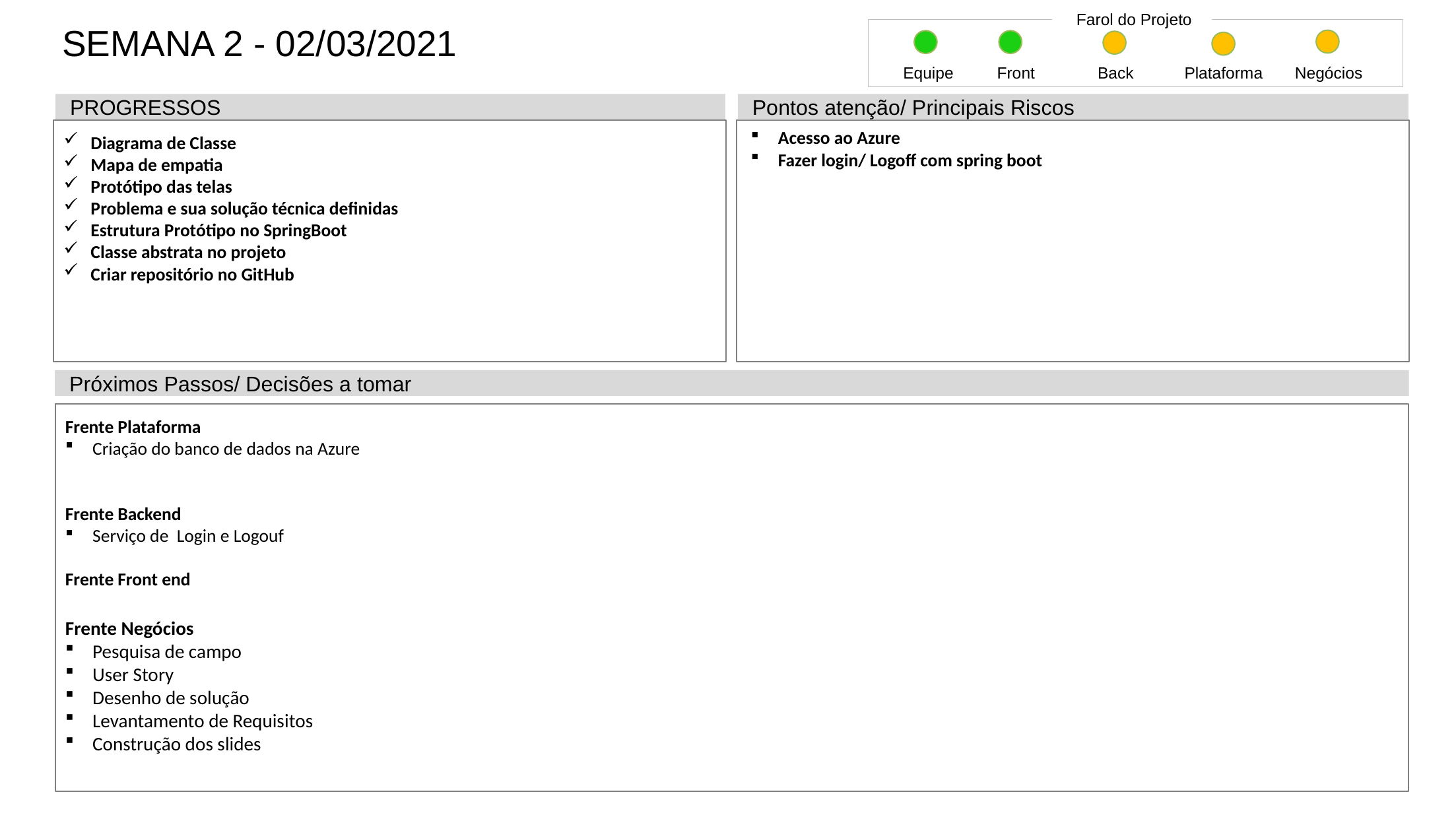

Farol do Projeto

# SEMANA 2 - 02/03/2021

Equipe
Front
Back
Plataforma
Negócios
PROGRESSOS
Pontos atenção/ Principais Riscos
Diagrama de Classe
Mapa de empatia
Protótipo das telas
Problema e sua solução técnica definidas
Estrutura Protótipo no SpringBoot
Classe abstrata no projeto
Criar repositório no GitHub

Acesso ao Azure
Fazer login/ Logoff com spring boot

Próximos Passos/ Decisões a tomar
Frente Plataforma
Criação do banco de dados na Azure

Frente Backend
Serviço de  Login e Logouf

Frente Front end

Frente Negócios
Pesquisa de campo
User Story
Desenho de solução
Levantamento de Requisitos
Construção dos slides